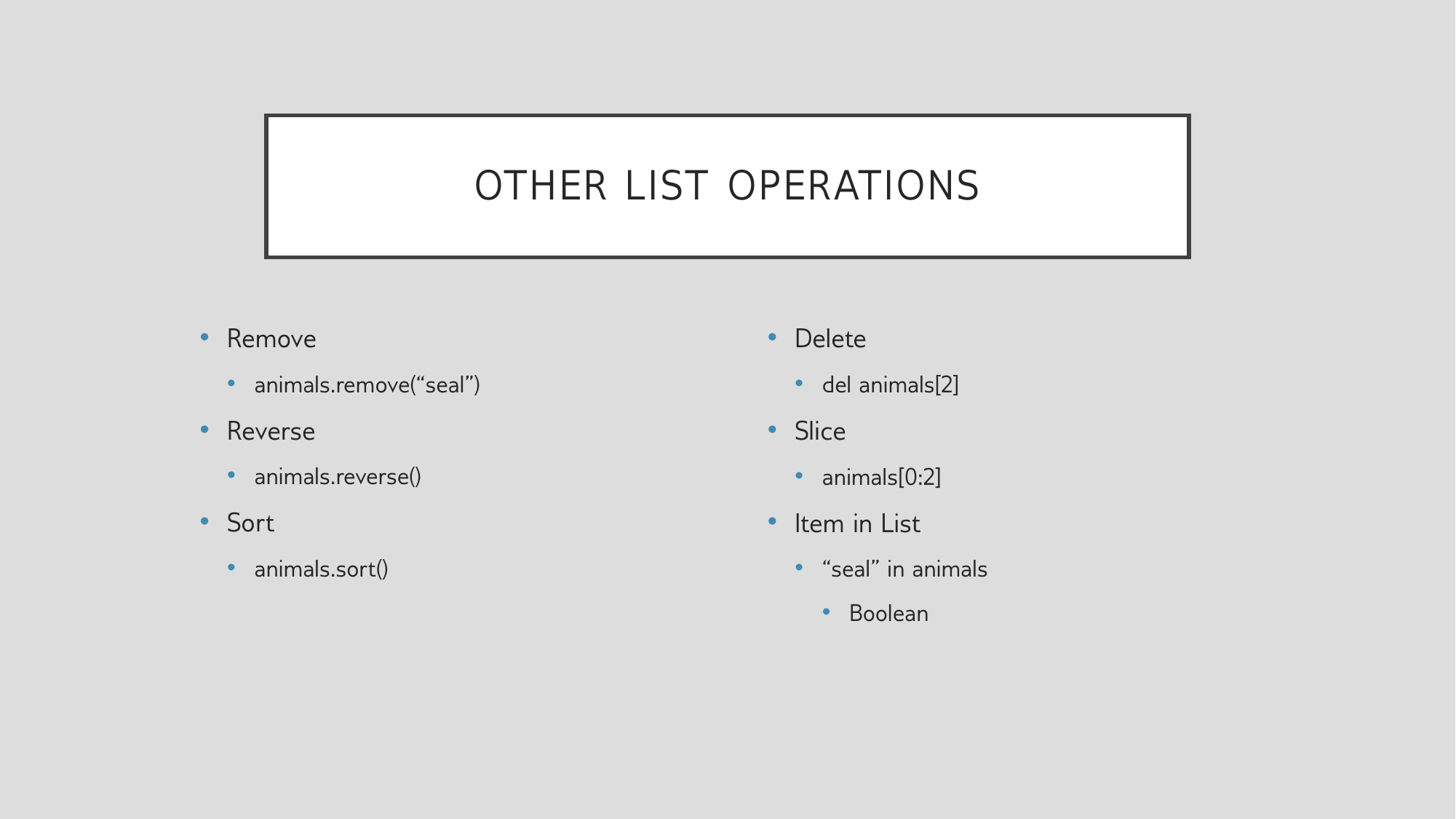

# Other List Operations
Remove
animals.remove(“seal”)
Reverse
animals.reverse()
Sort
animals.sort()

Delete
del animals[2]
Slice
animals[0:2]
Item in List
“seal” in animals
Boolean